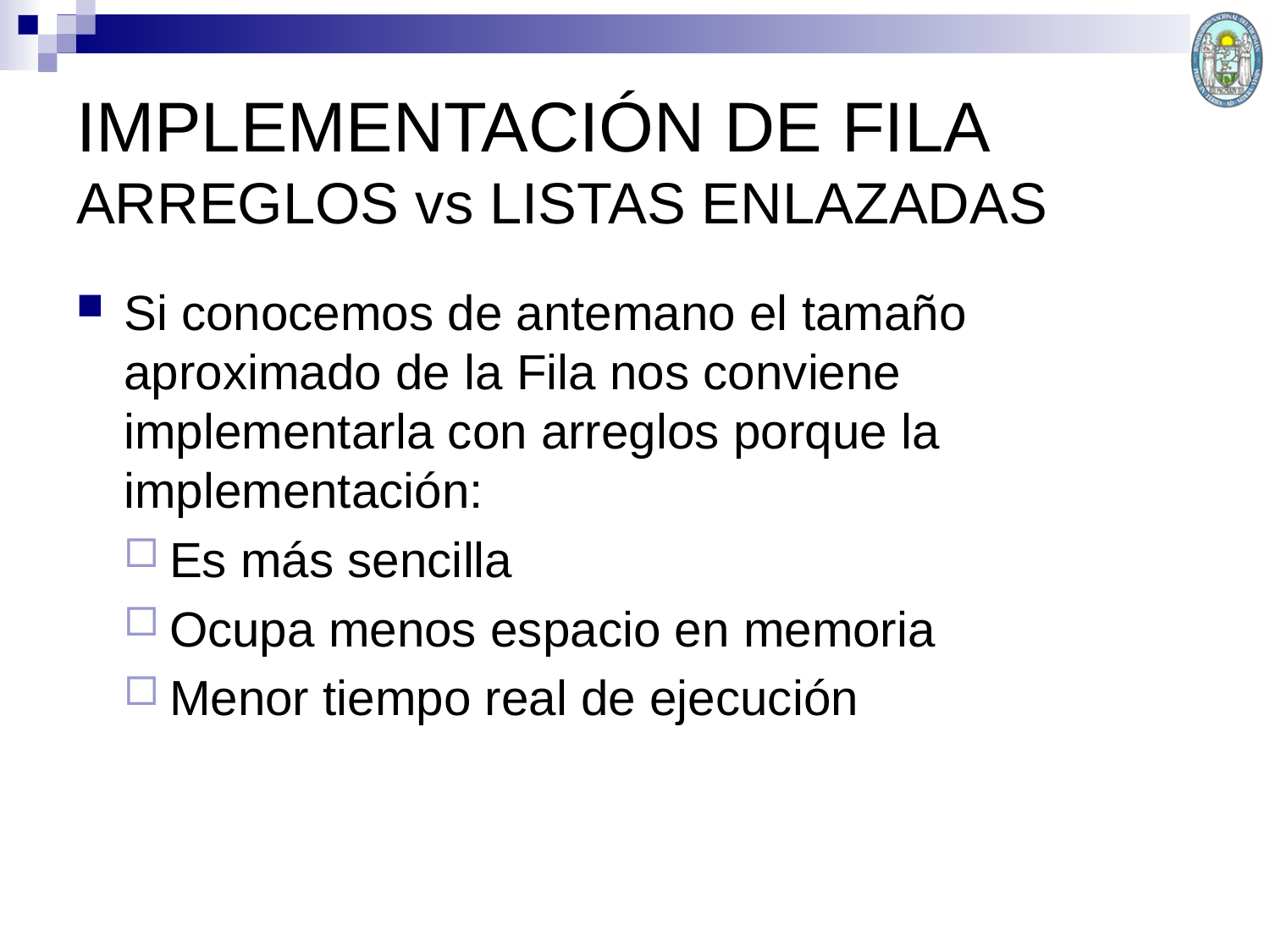

IMPLEMENTACIÓN DE FILA
ARREGLOS vs LISTAS ENLAZADAS
Si conocemos de antemano el tamaño aproximado de la Fila nos conviene implementarla con arreglos porque la implementación:
Es más sencilla
Ocupa menos espacio en memoria
Menor tiempo real de ejecución